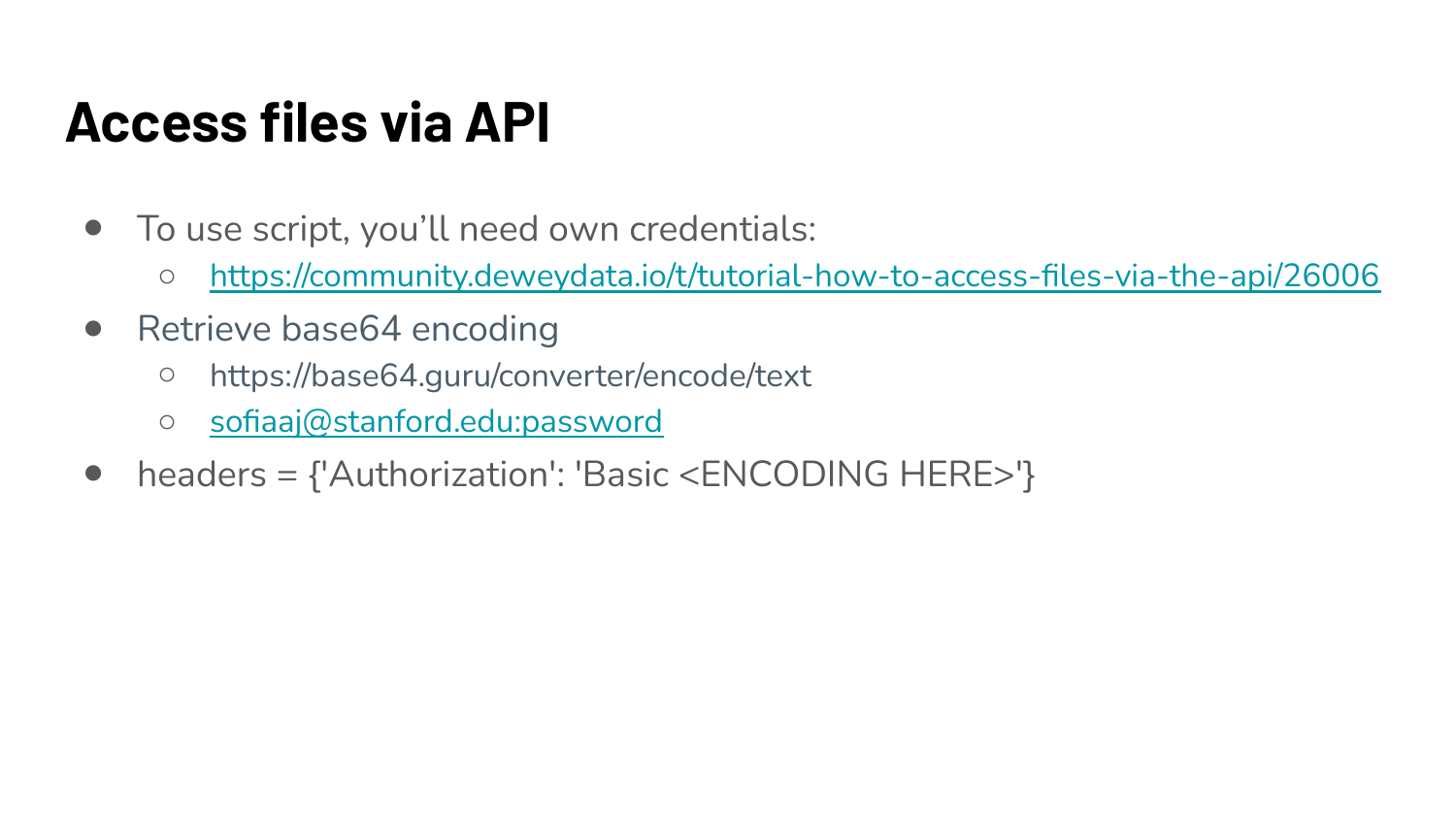

# Access files via API
To use script, you’ll need own credentials:
https://community.deweydata.io/t/tutorial-how-to-access-files-via-the-api/26006
Retrieve base64 encoding
https://base64.guru/converter/encode/text
sofiaaj@stanford.edu:password
headers = {'Authorization': 'Basic <ENCODING HERE>'}